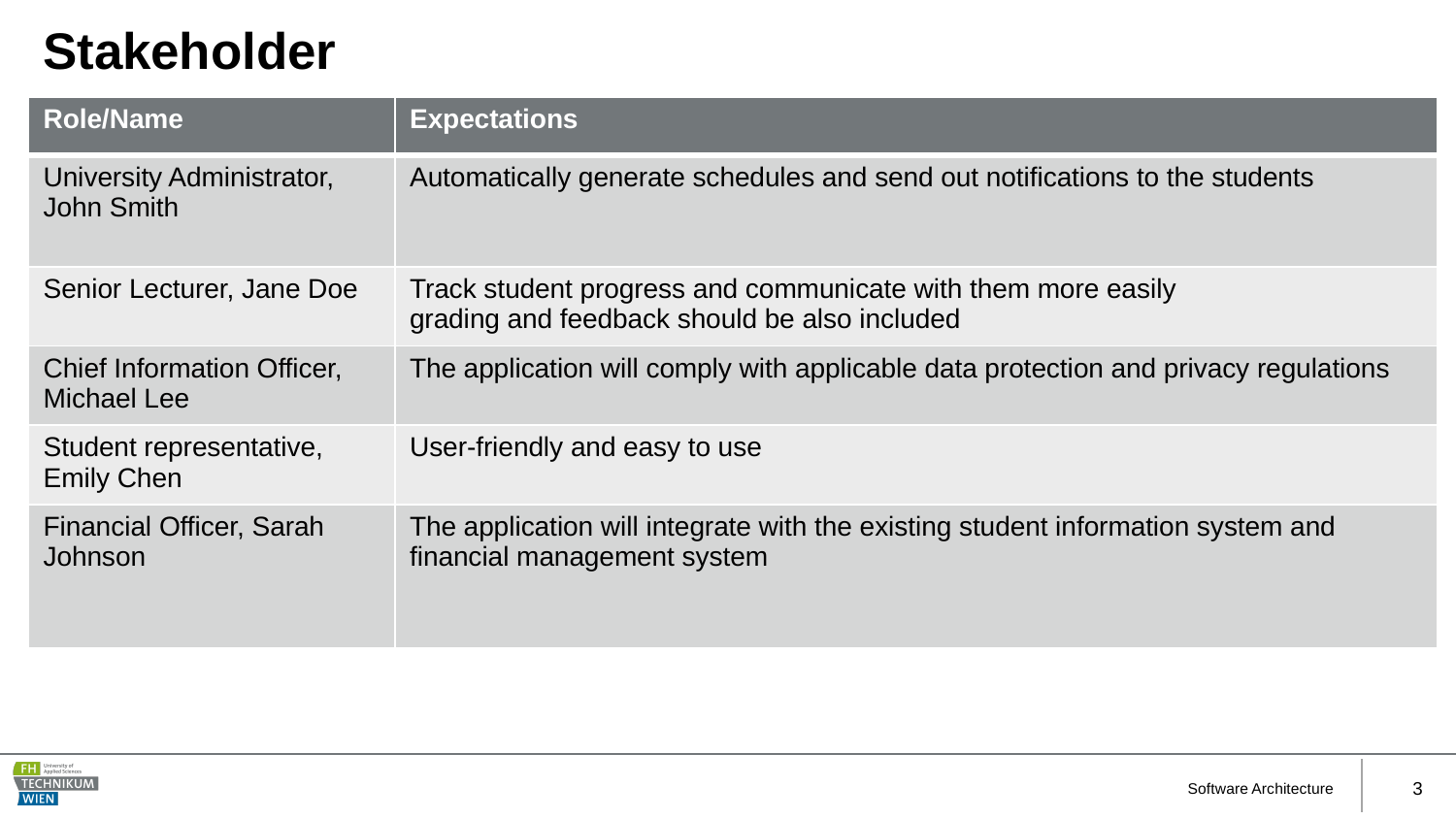

# Stakeholder
| Role/Name | Expectations |
| --- | --- |
| University Administrator, John Smith | Automatically generate schedules and send out notifications to the students |
| Senior Lecturer, Jane Doe | Track student progress and communicate with them more easily grading and feedback should be also included |
| Chief Information Officer, Michael Lee | The application will comply with applicable data protection and privacy regulations |
| Student representative, Emily Chen | User-friendly and easy to use |
| Financial Officer, Sarah Johnson | The application will integrate with the existing student information system and financial management system |
You should know all parties involved in development of the system or affected by the system. Otherwise, you may get nasty surprises later in the development process. These stakeholders determine the extent and the level of detail of your work and its results.
Define five important stakeholders.
Software Architecture
3